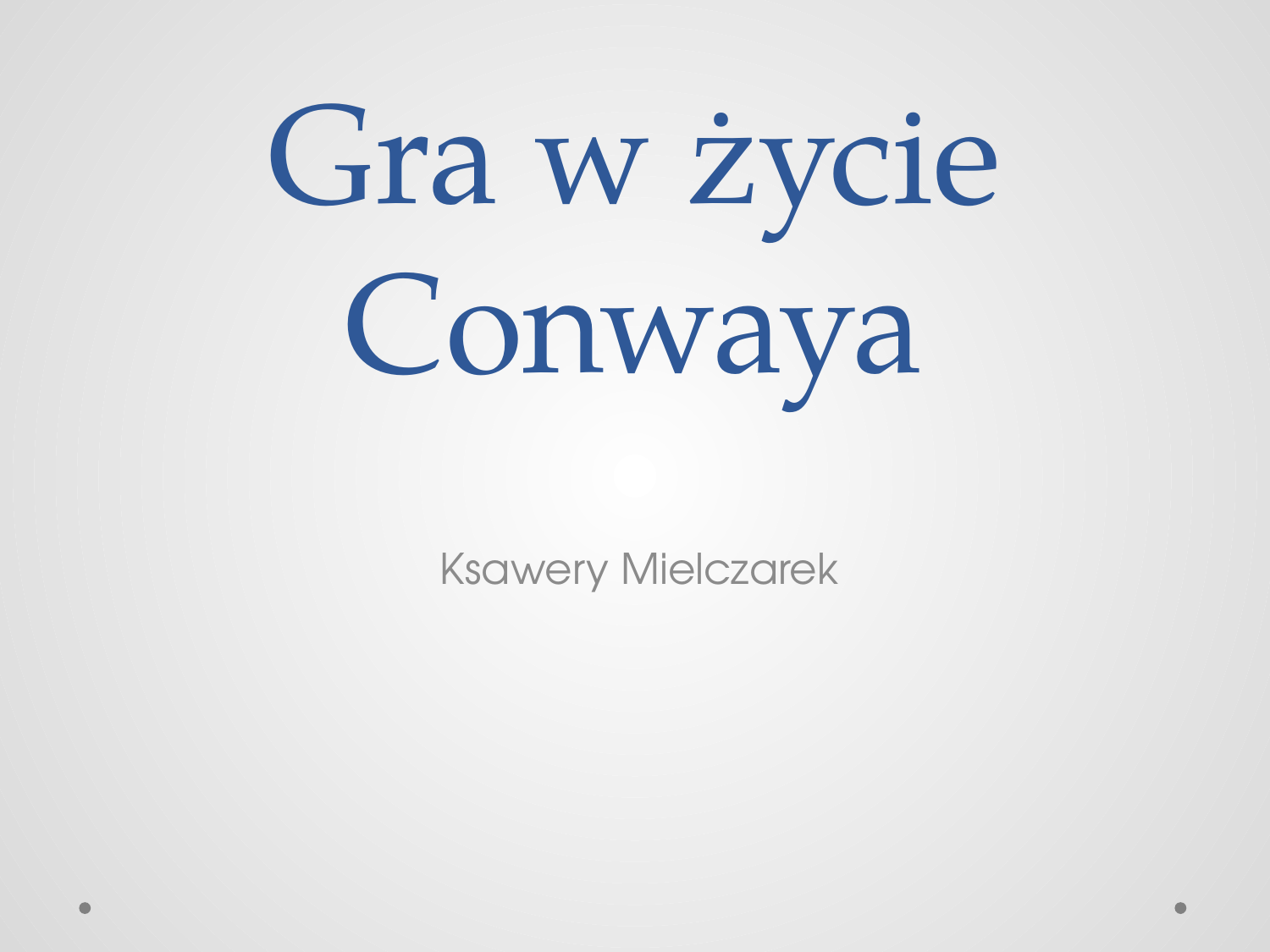

# Gra w życie Conwaya
Ksawery Mielczarek